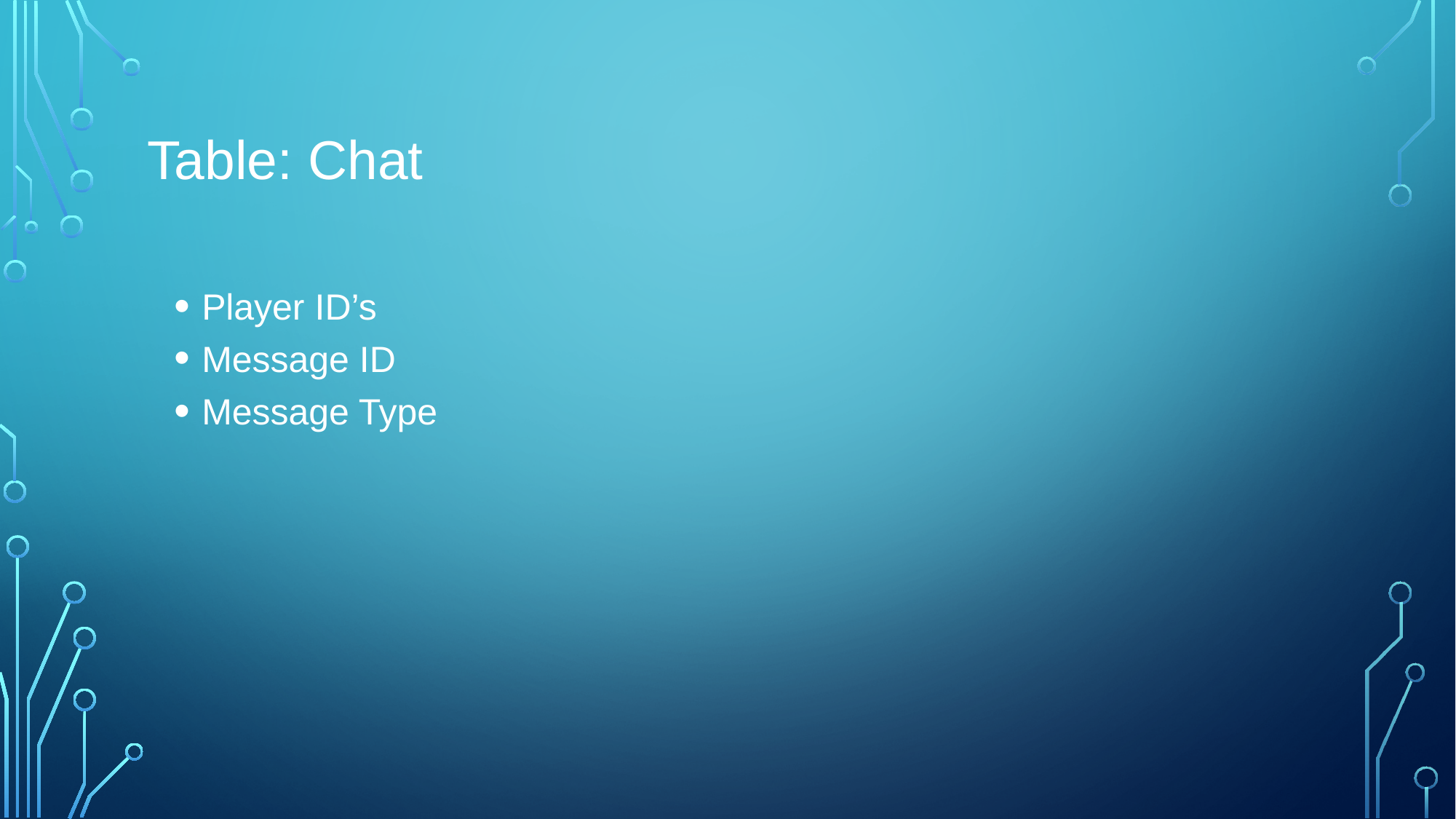

# Table: Chat
Player ID’s
Message ID
Message Type